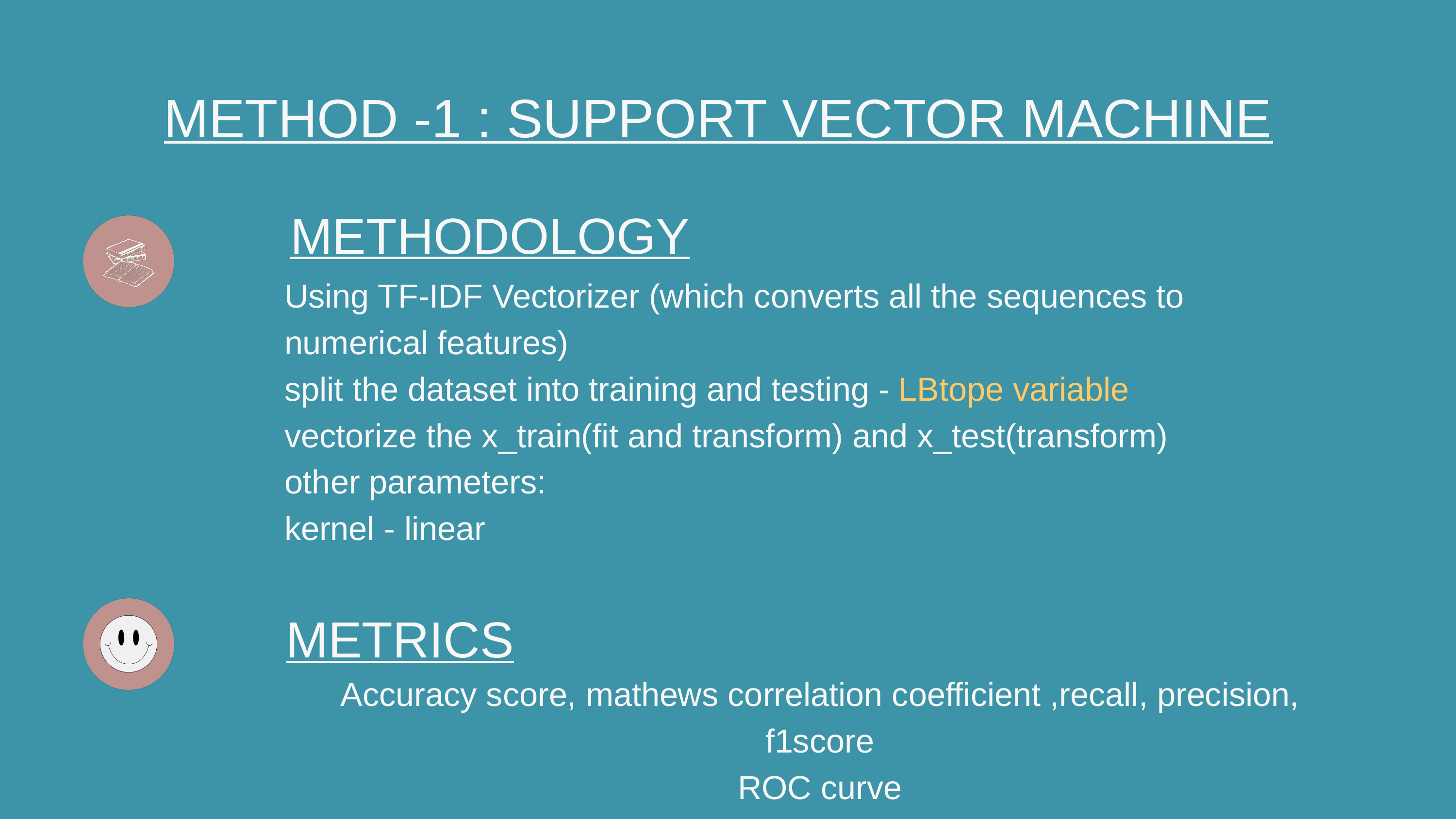

METHOD -1 : SUPPORT VECTOR MACHINE
METHODOLOGY

Using TF-IDF Vectorizer (which converts all the sequences to numerical features)
split the dataset into training and testing - LBtope variable
vectorize the x_train(fit and transform) and x_test(transform)
other parameters:
kernel - linear
METRICS

Accuracy score, mathews correlation coefficient ,recall, precision, f1score
ROC curve